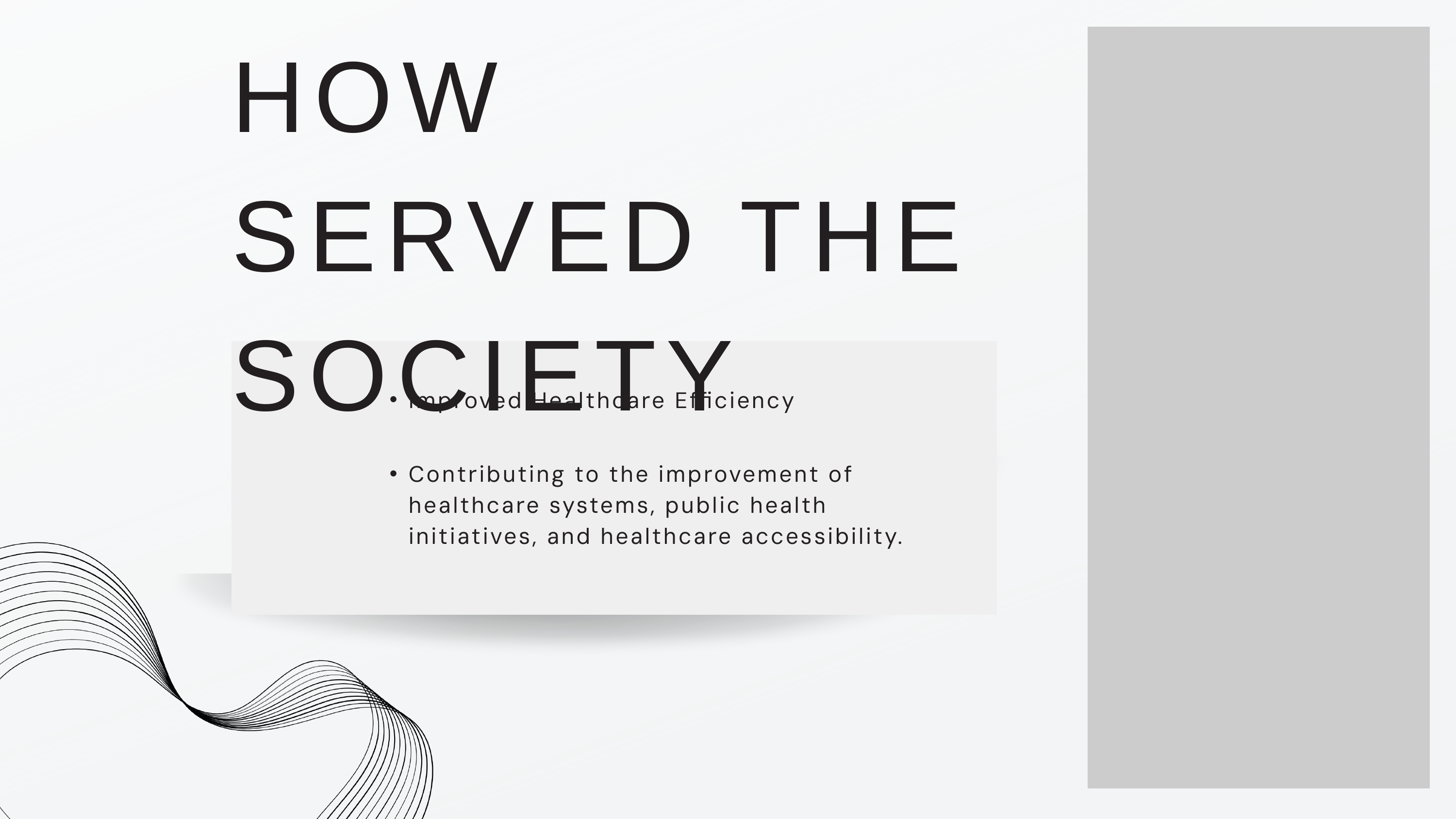

HOW SERVED THE SOCIETY

Improved Healthcare Efficiency

Contributing to the improvement of healthcare systems, public health initiatives, and healthcare accessibility.